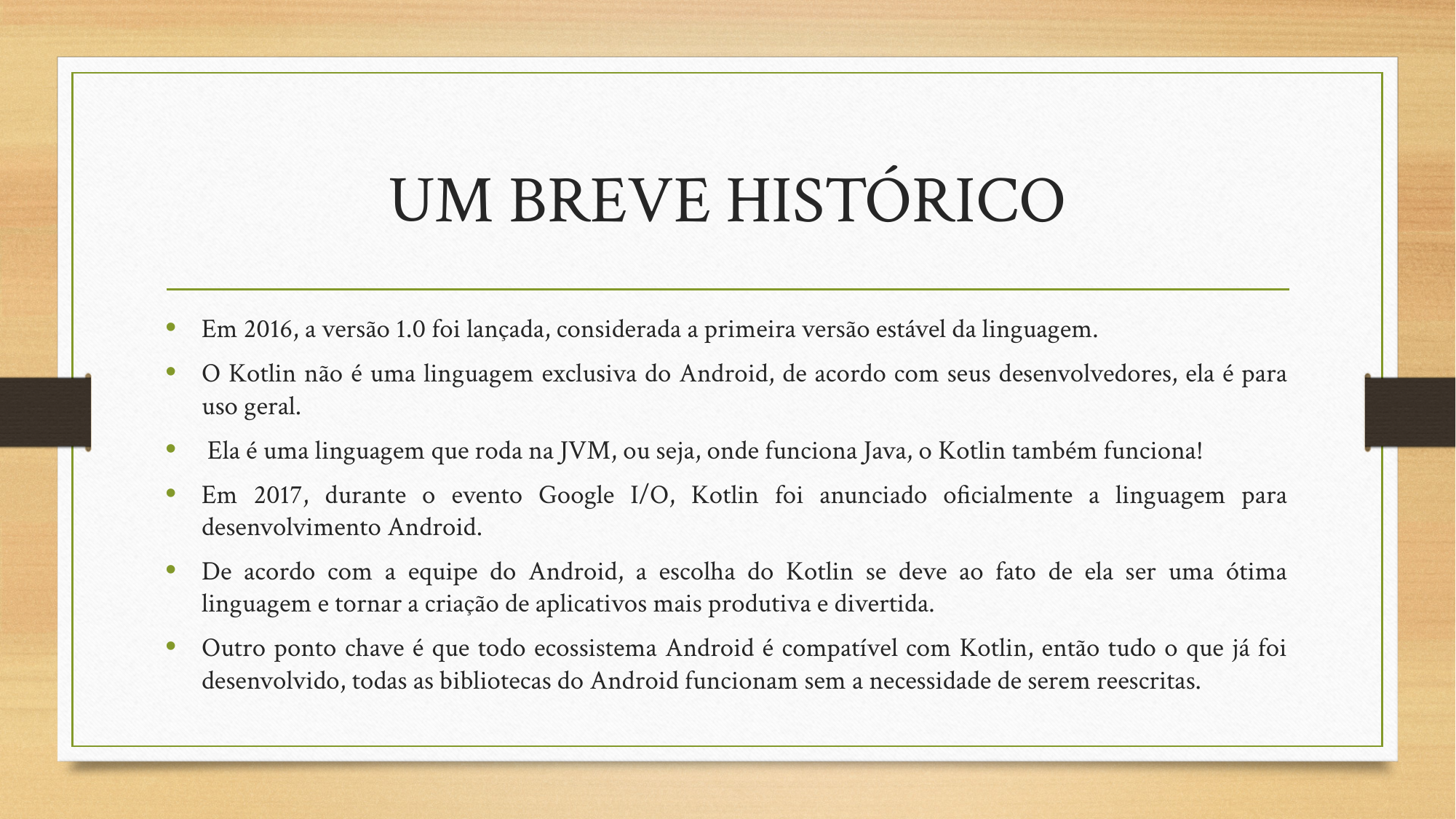

# UM BREVE HISTÓRICO
Em 2016, a versão 1.0 foi lançada, considerada a primeira versão estável da linguagem.
O Kotlin não é uma linguagem exclusiva do Android, de acordo com seus desenvolvedores, ela é para uso geral.
 Ela é uma linguagem que roda na JVM, ou seja, onde funciona Java, o Kotlin também funciona!
Em 2017, durante o evento Google I/O, Kotlin foi anunciado oficialmente a linguagem para desenvolvimento Android.
De acordo com a equipe do Android, a escolha do Kotlin se deve ao fato de ela ser uma ótima linguagem e tornar a criação de aplicativos mais produtiva e divertida.
Outro ponto chave é que todo ecossistema Android é compatível com Kotlin, então tudo o que já foi desenvolvido, todas as bibliotecas do Android funcionam sem a necessidade de serem reescritas.